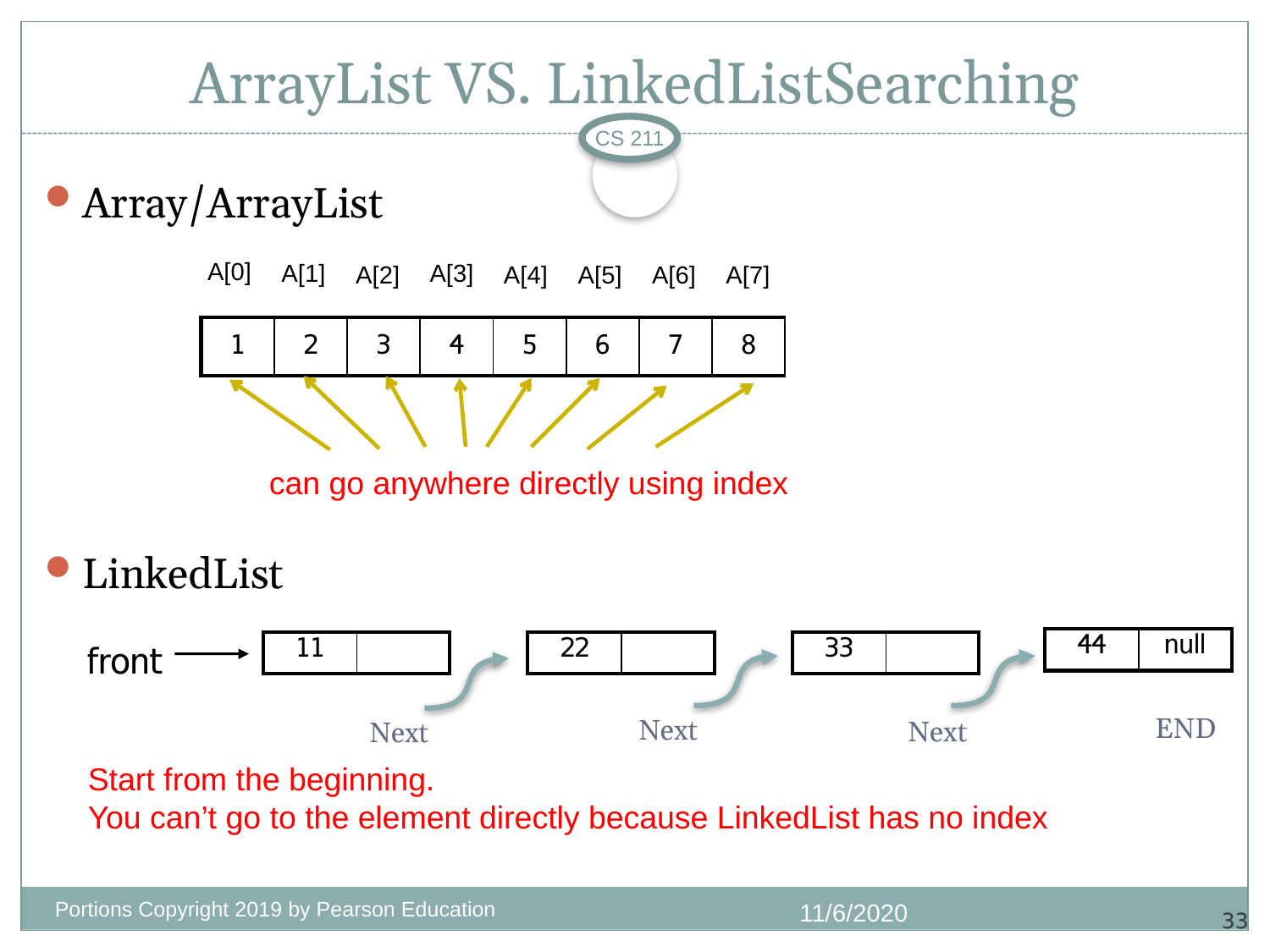

# ArrayList VS. LinkedListSearching
CS 211
Array/ArrayList
A[0]
A[1]
A[3]
A[4]
A[5]
A[6]
A[7]
A[2]
| 1 | 2 | 3 | 4 | 5 | 6 | 7 | 8 |
| --- | --- | --- | --- | --- | --- | --- | --- |
can go anywhere directly using index
LinkedList
| 44 | null |
| --- | --- |
front
| 11 |  |
| --- | --- |
| 22 |  |
| --- | --- |
| 33 |  |
| --- | --- |

END
Next
Next
Next
Start from the beginning.
You can’t go to the element directly because LinkedList has no index
Portions Copyright 2019 by Pearson Education
11/6/2020